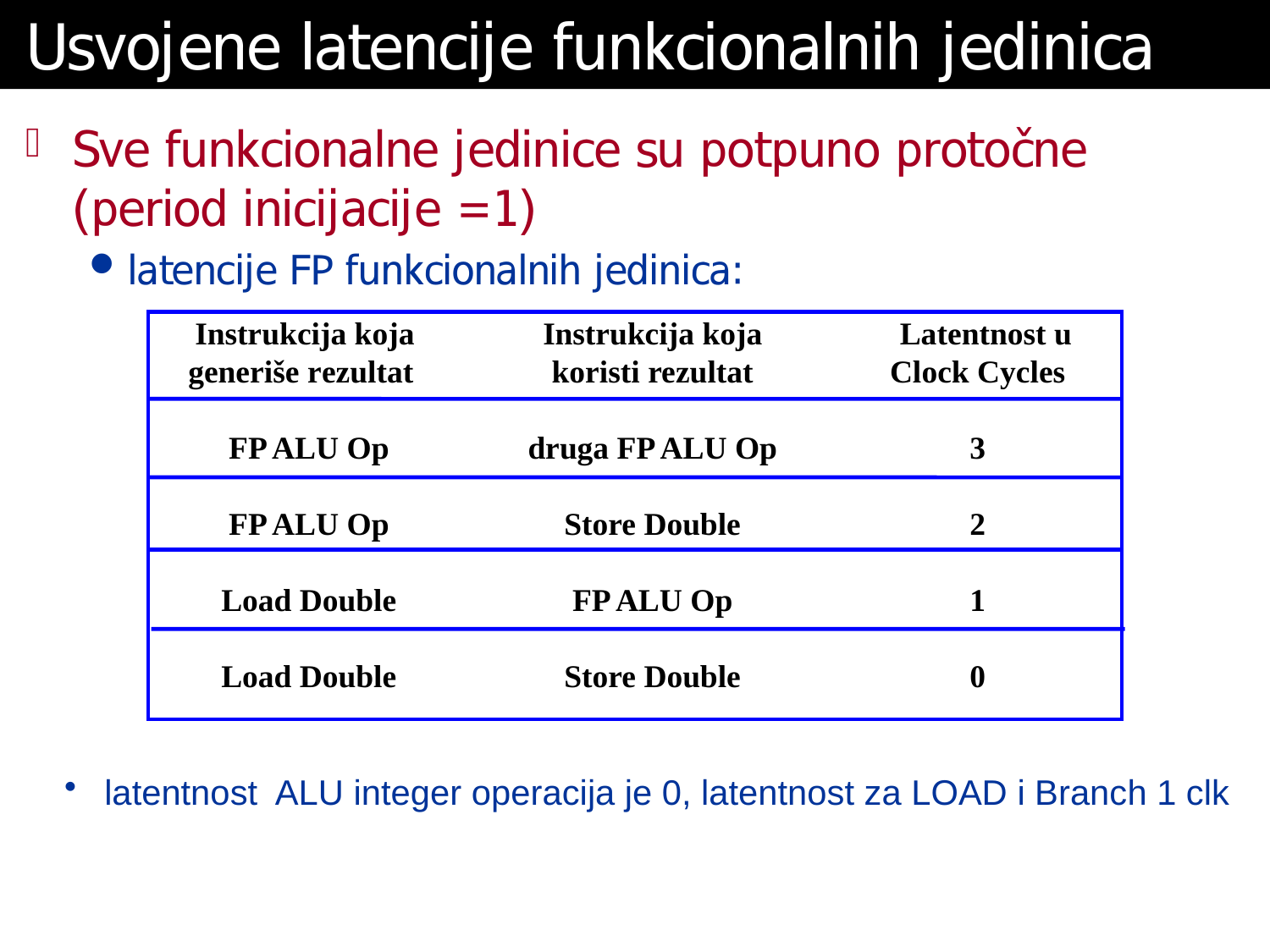

# Usvojene latencije funkcionalnih jedinica
Sve funkcionalne jedinice su potpuno protočne (period inicijacije =1)
latencije FP funkcionalnih jedinica:
Instrukcija koja
generiše rezultat

FP ALU Op

FP ALU Op

Load Double

Load Double
 Instrukcija koja
koristi rezultat

druga FP ALU Op

Store Double

FP ALU Op

Store Double
  Latentnost u
Clock Cycles

3

2

1

0

 latentnost  ALU integer operacija je 0, latentnost za LOAD i Branch 1 clk